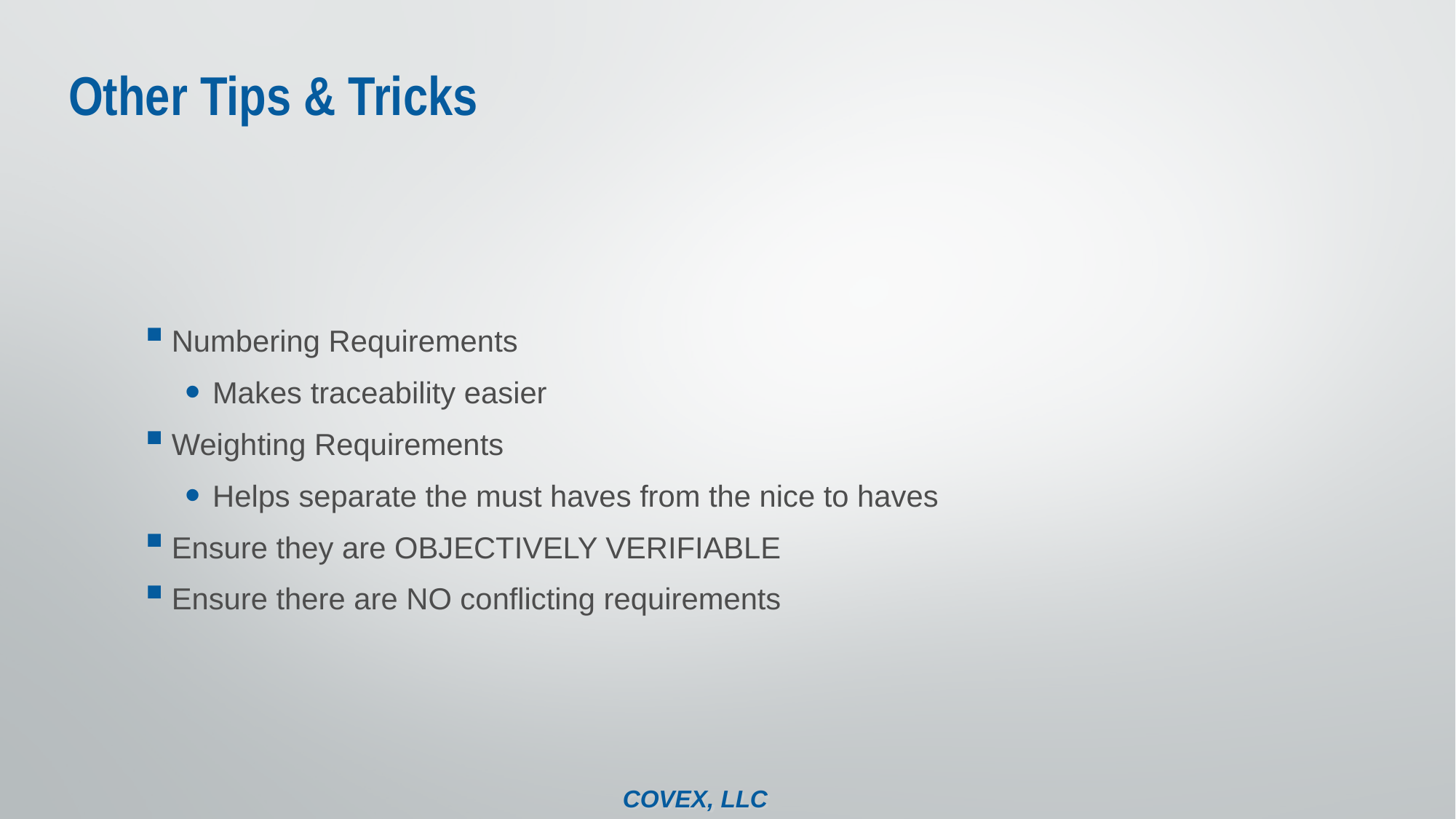

# Other Tips & Tricks

Numbering Requirements
Makes traceability easier
Weighting Requirements
Helps separate the must haves from the nice to haves
Ensure they are OBJECTIVELY VERIFIABLE
Ensure there are NO conflicting requirements